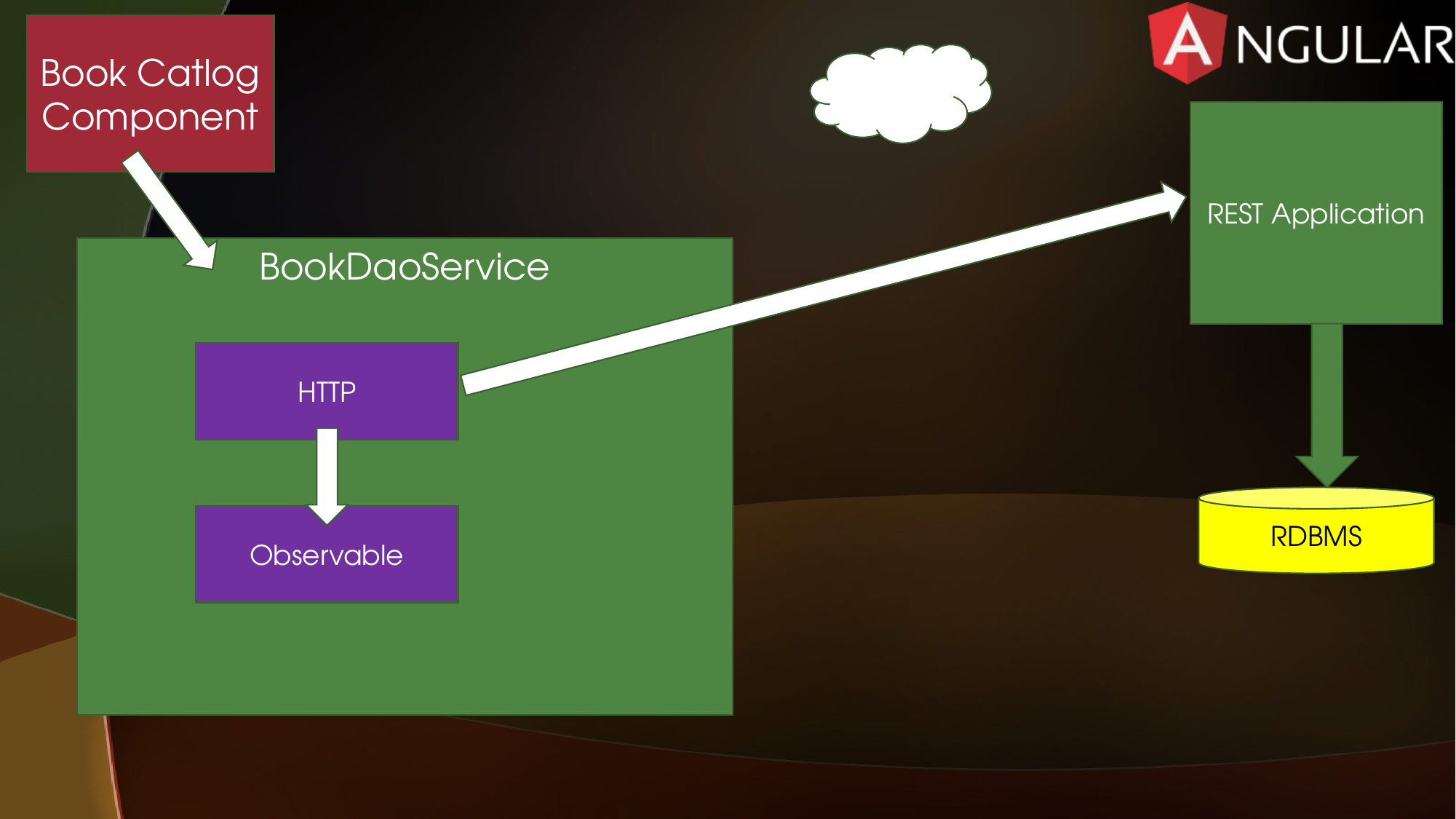

Book Catlog Component

REST Application

BookDaoService

HTTP

RDBMS
Observable